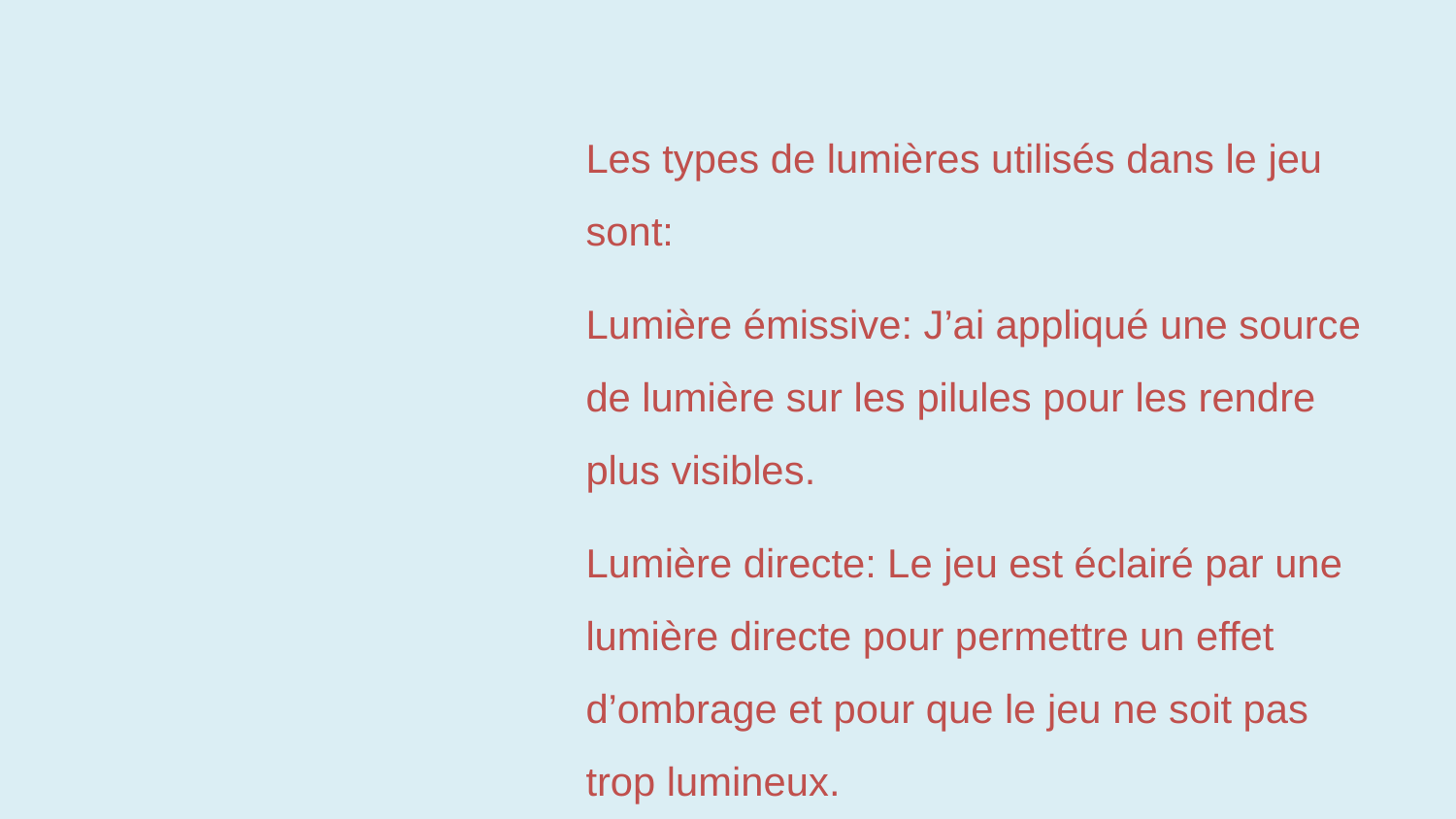

Les types de lumières utilisés dans le jeu sont:
Lumière émissive: J’ai appliqué une source de lumière sur les pilules pour les rendre plus visibles.
Lumière directe: Le jeu est éclairé par une lumière directe pour permettre un effet d’ombrage et pour que le jeu ne soit pas trop lumineux.